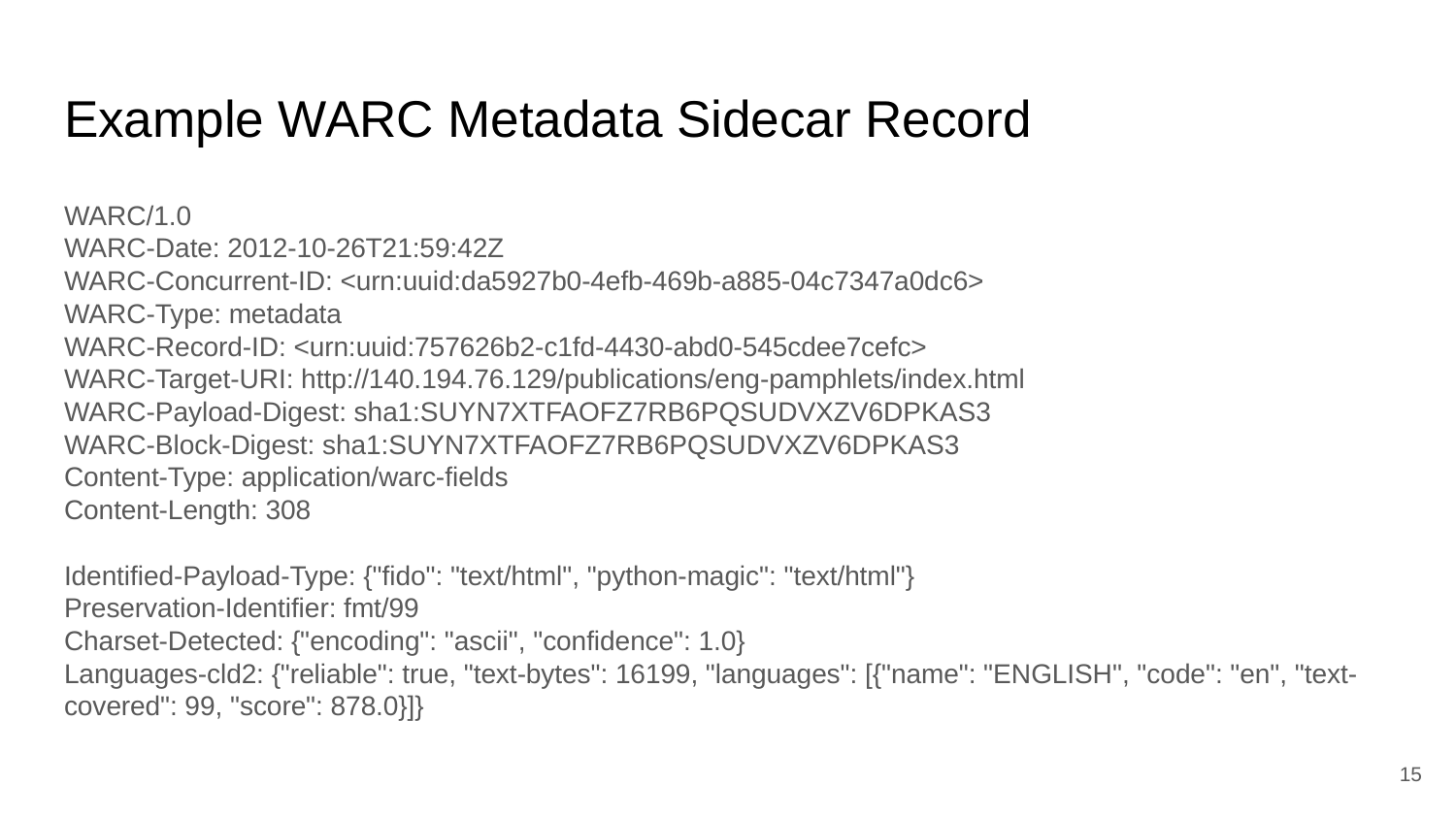

# Example WARC Metadata Sidecar Record
WARC/1.0
WARC-Date: 2012-10-26T21:59:42Z
WARC-Concurrent-ID: <urn:uuid:da5927b0-4efb-469b-a885-04c7347a0dc6>
WARC-Type: metadata
WARC-Record-ID: <urn:uuid:757626b2-c1fd-4430-abd0-545cdee7cefc>
WARC-Target-URI: http://140.194.76.129/publications/eng-pamphlets/index.html
WARC-Payload-Digest: sha1:SUYN7XTFAOFZ7RB6PQSUDVXZV6DPKAS3
WARC-Block-Digest: sha1:SUYN7XTFAOFZ7RB6PQSUDVXZV6DPKAS3
Content-Type: application/warc-fields
Content-Length: 308

Identified-Payload-Type: {"fido": "text/html", "python-magic": "text/html"}
Preservation-Identifier: fmt/99
Charset-Detected: {"encoding": "ascii", "confidence": 1.0}
Languages-cld2: {"reliable": true, "text-bytes": 16199, "languages": [{"name": "ENGLISH", "code": "en", "text-covered": 99, "score": 878.0}]}

15